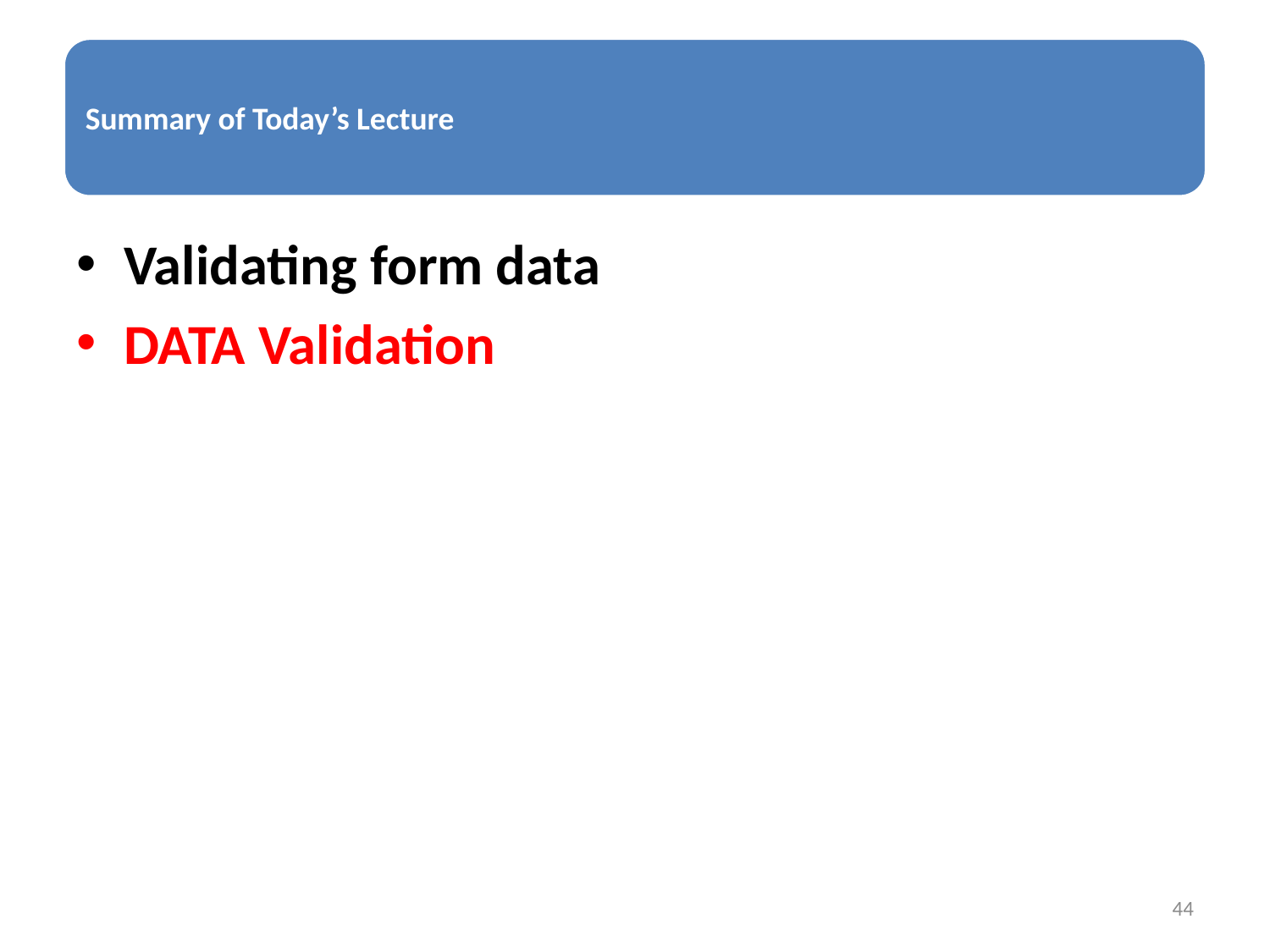

Summary of Today’s Lecture
Validating form data
DATA Validation
44